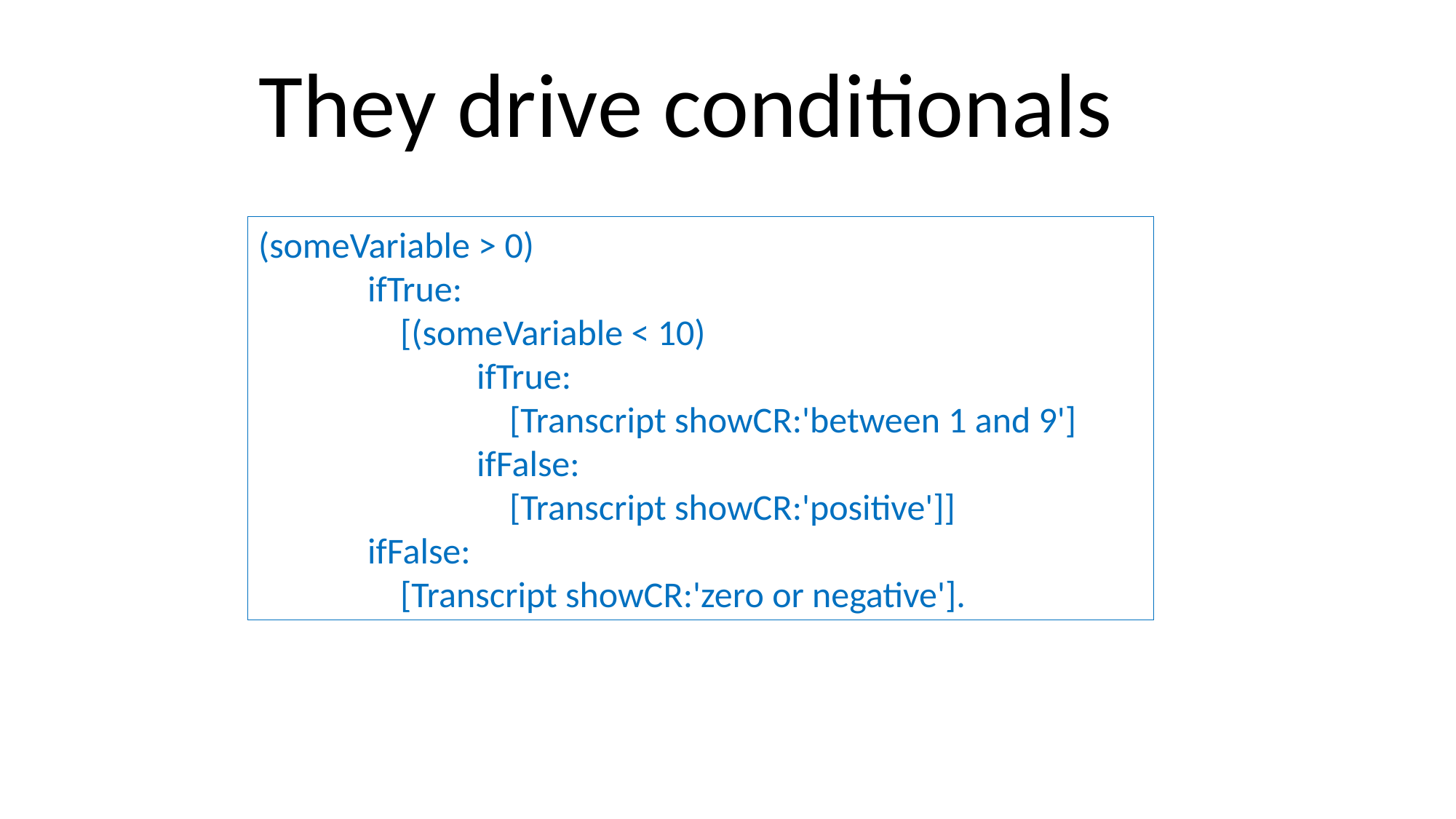

They drive conditionals
(someVariable > 0)
	ifTrue:
	    [(someVariable < 10)
		ifTrue:
		    [Transcript showCR:'between 1 and 9']
		ifFalse:
		    [Transcript showCR:'positive']]
	ifFalse:
	    [Transcript showCR:'zero or negative'].